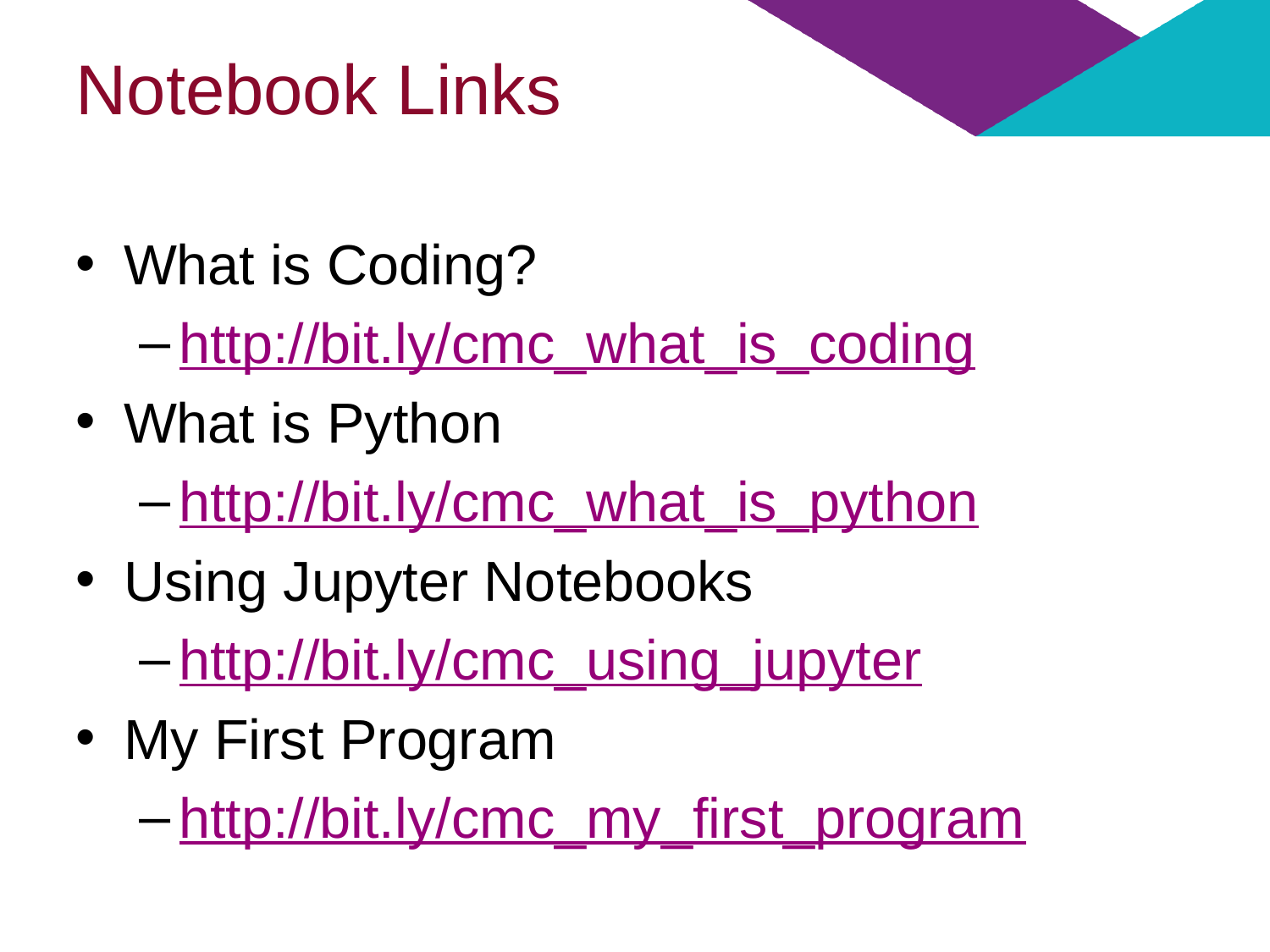

# Notebook Links
What is Coding?
http://bit.ly/cmc_what_is_coding
What is Python
http://bit.ly/cmc_what_is_python
Using Jupyter Notebooks
http://bit.ly/cmc_using_jupyter
My First Program
http://bit.ly/cmc_my_first_program